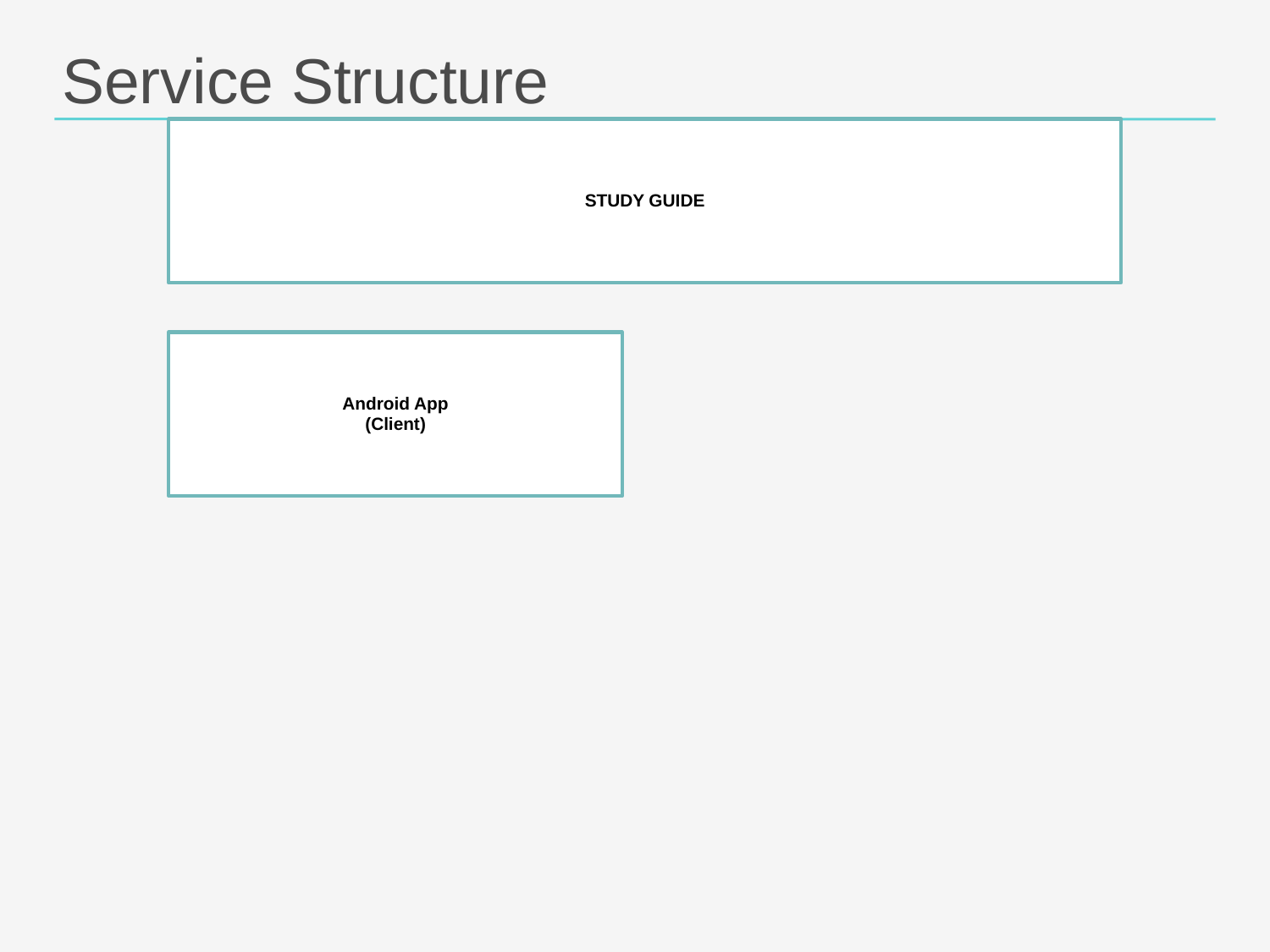

# Service Structure
STUDY GUIDE
Android App
(Client)